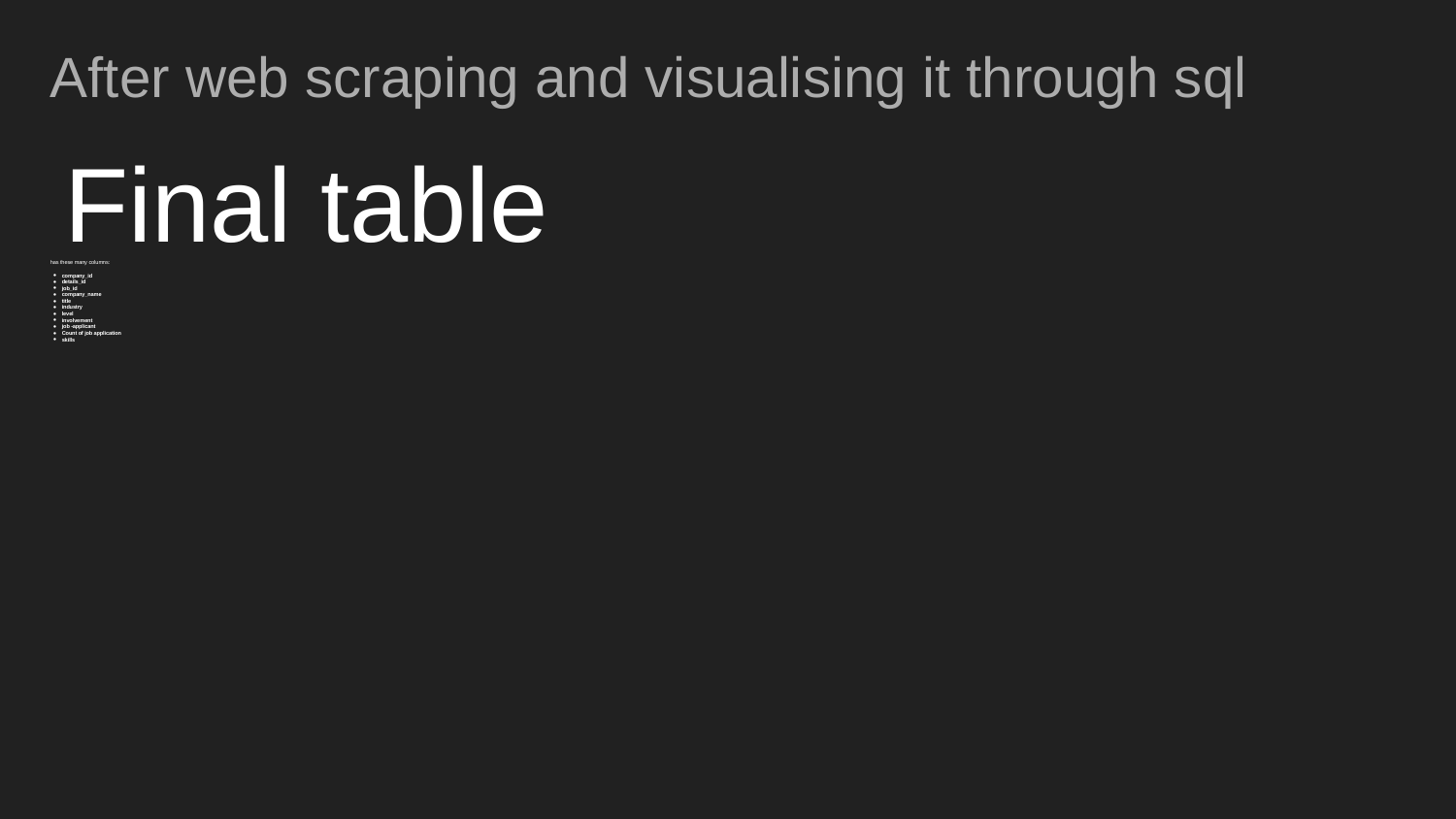

After web scraping and visualising it through sql
# Final table
has these many columns:

company_id
details_id
job_id
company_name
title
industry
level
involvement
job -applicant
Count of job application
skills